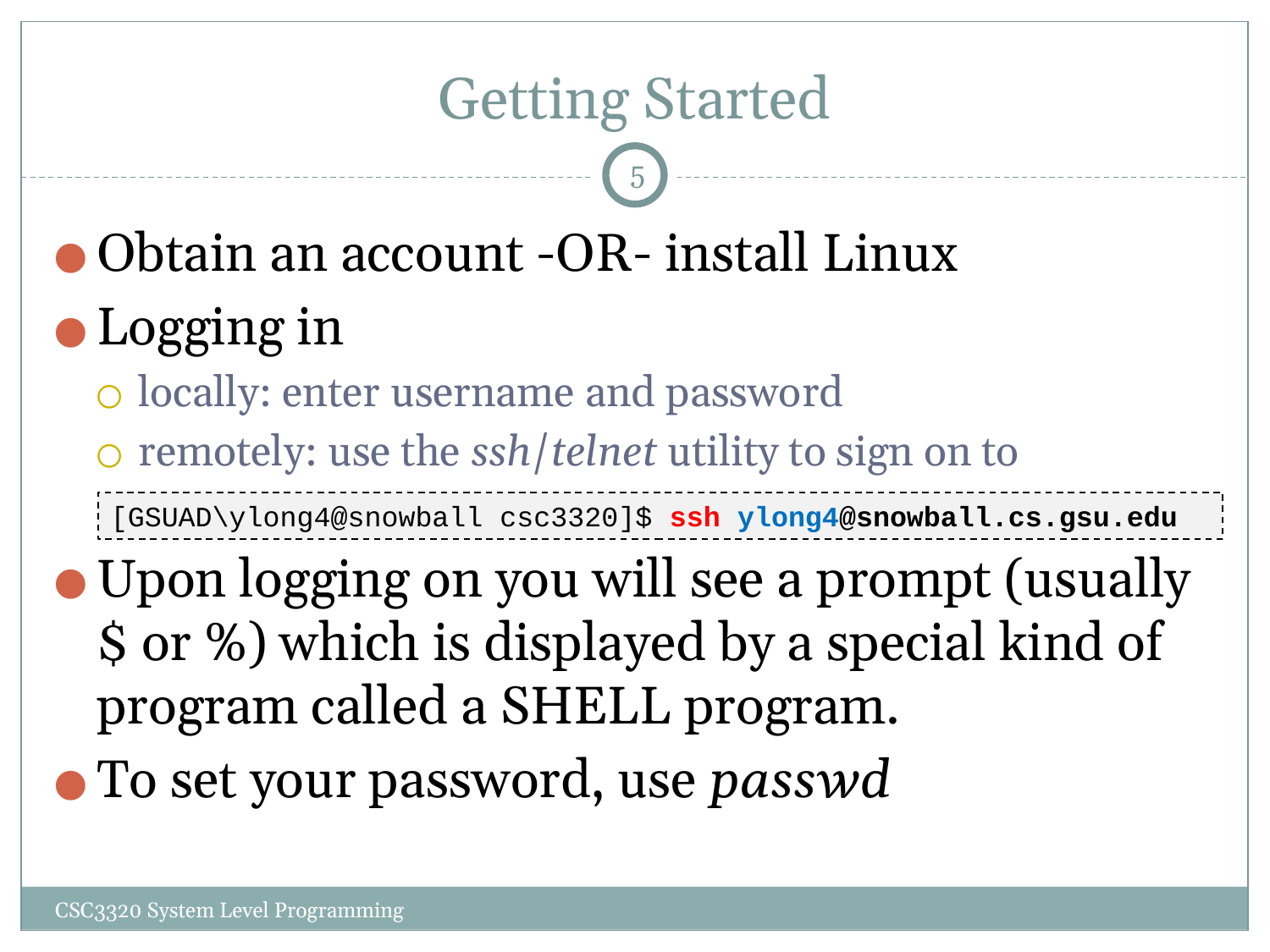

# Getting Started
5
Obtain an account -OR- install Linux
Logging in
locally: enter username and password
remotely: use the ssh/telnet utility to sign on to

Upon logging on you will see a prompt (usually $ or %) which is displayed by a special kind of program called a SHELL program.
To set your password, use passwd
[GSUAD\ylong4@snowball csc3320]$ ssh ylong4@snowball.cs.gsu.edu
CSC3320 System Level Programming